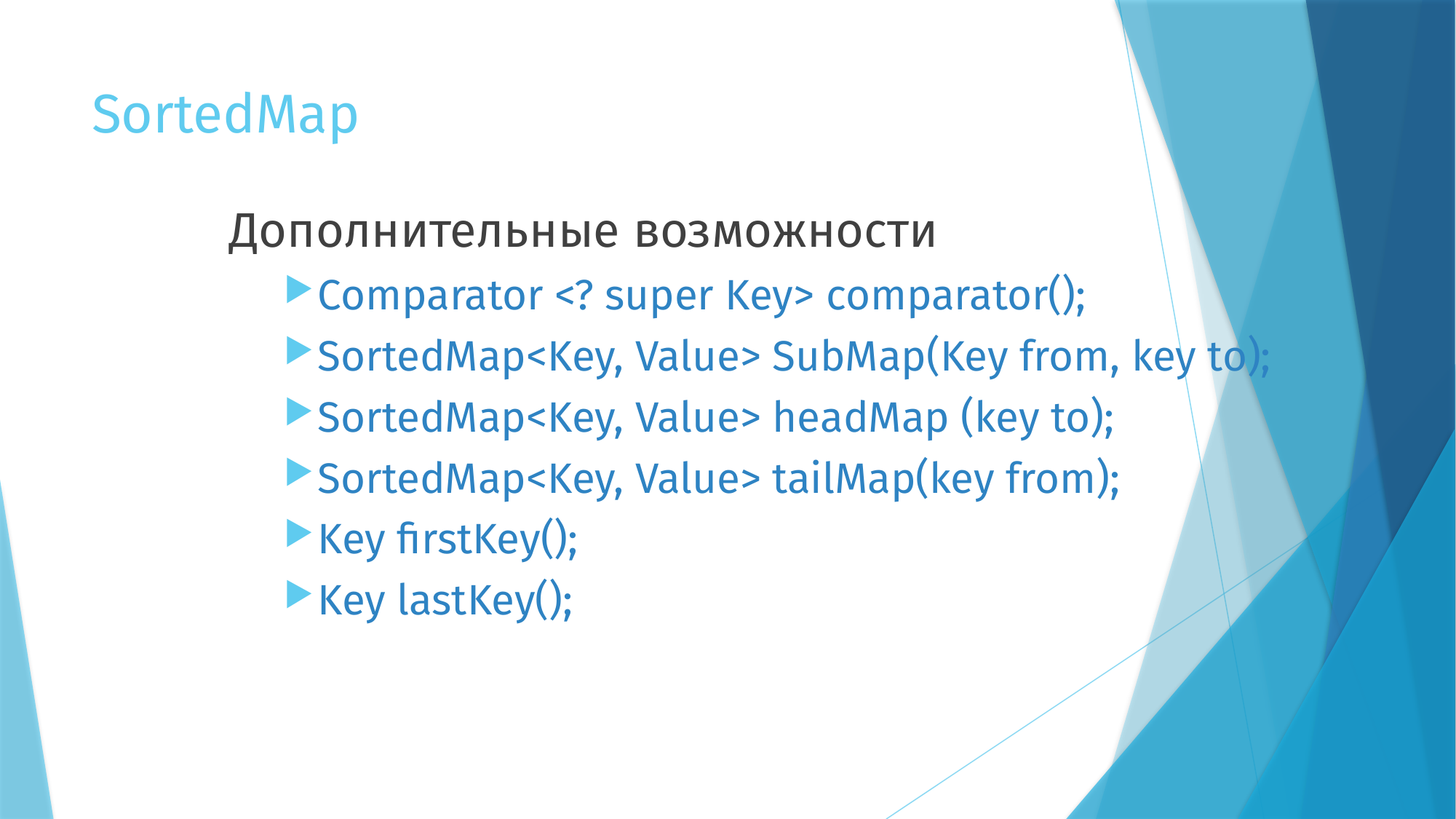

# SortedMap
Дополнительные возможности
Comparator <? super Key> comparator();
SortedMap<Key, Value> SubMap(Key from, key to);
SortedMap<Key, Value> headMap (key to);
SortedMap<Key, Value> tailMap(key from);
Key firstKey();
Key lastKey();